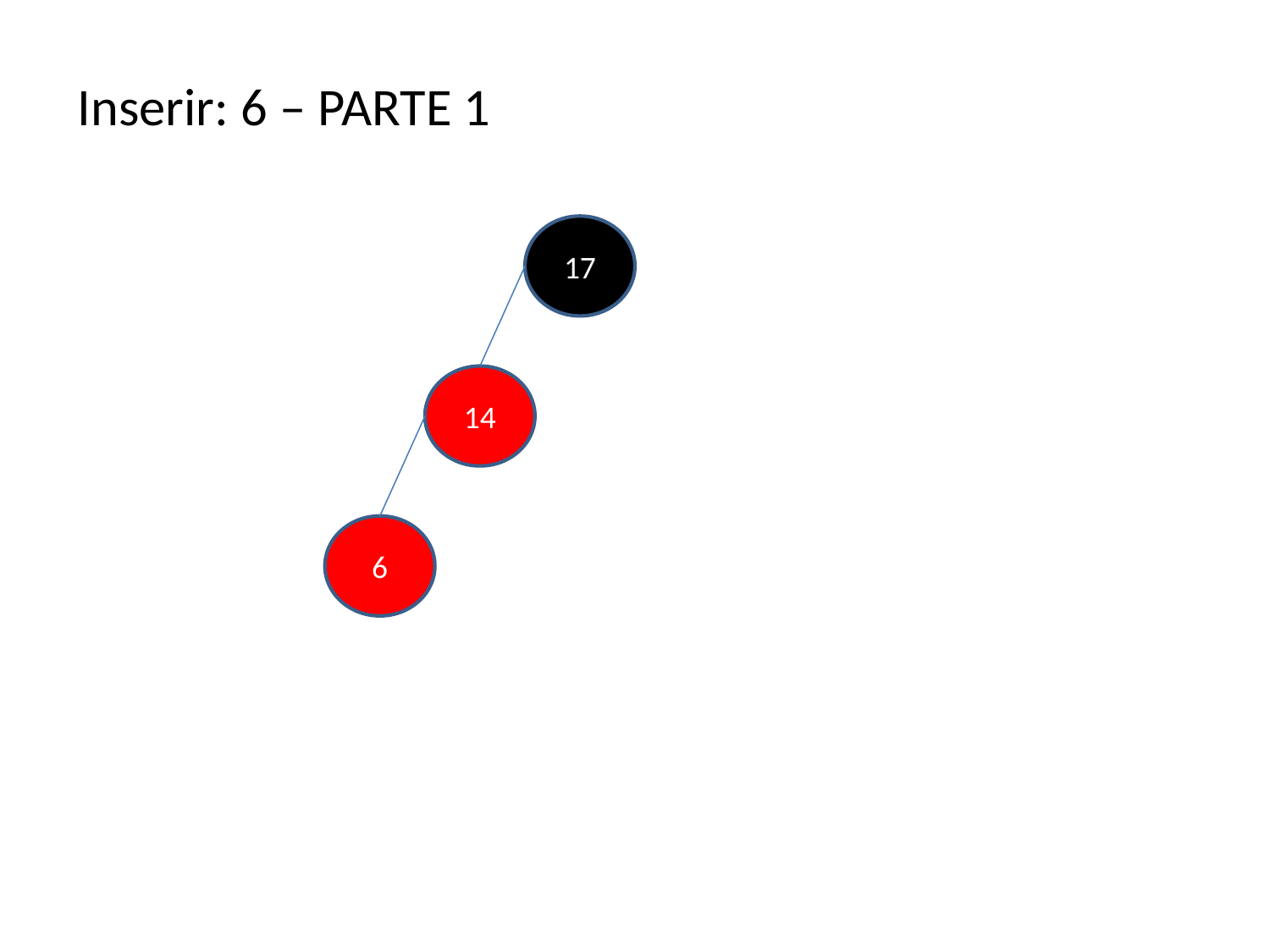

Inserir: 6 – PARTE 1
17
14
6